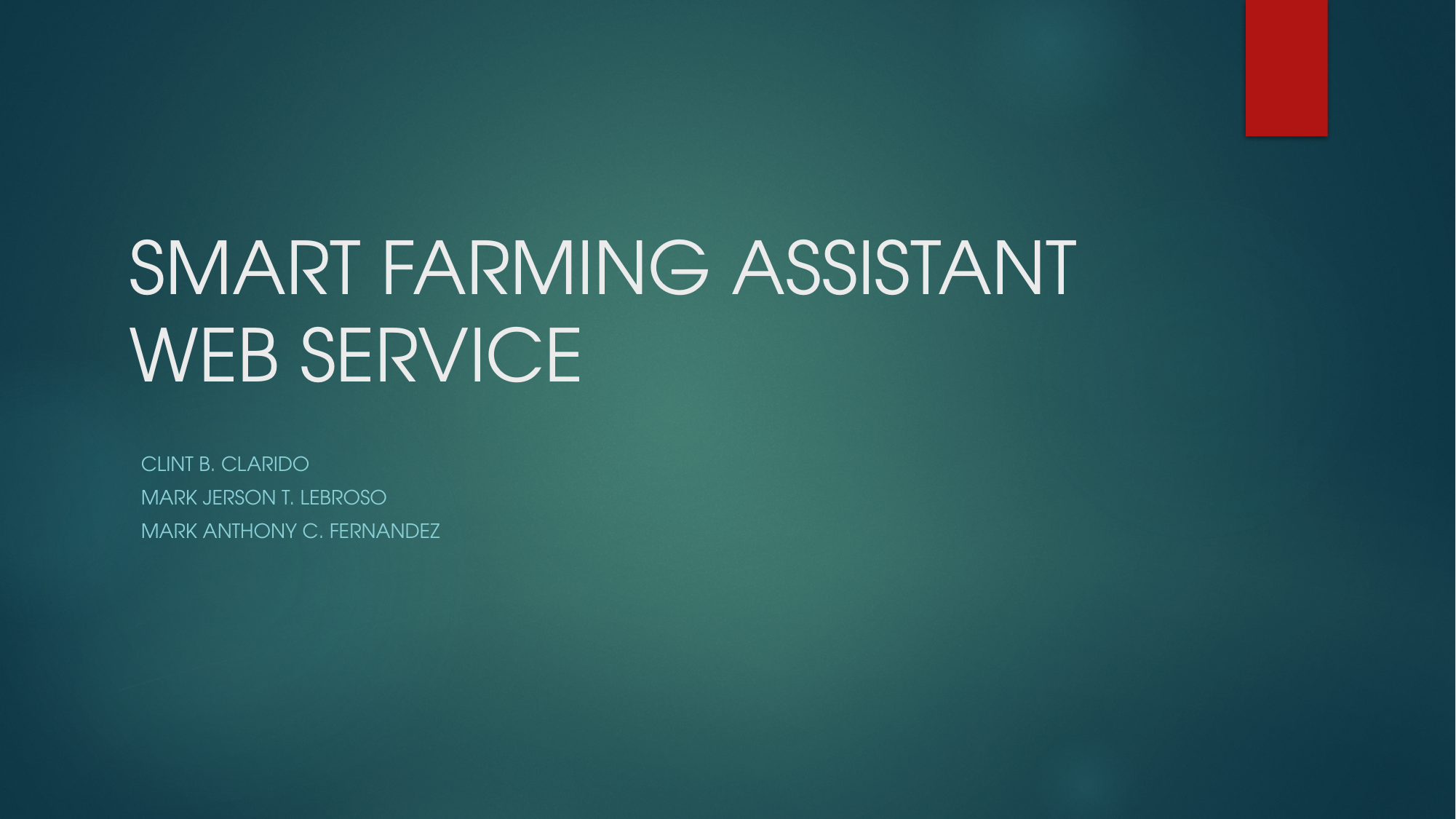

# SMART FARMING ASSISTANT WEB SERVICE
Clint b. clarido
Mark jerson t. lebroso
Mark Anthony c. fernandez